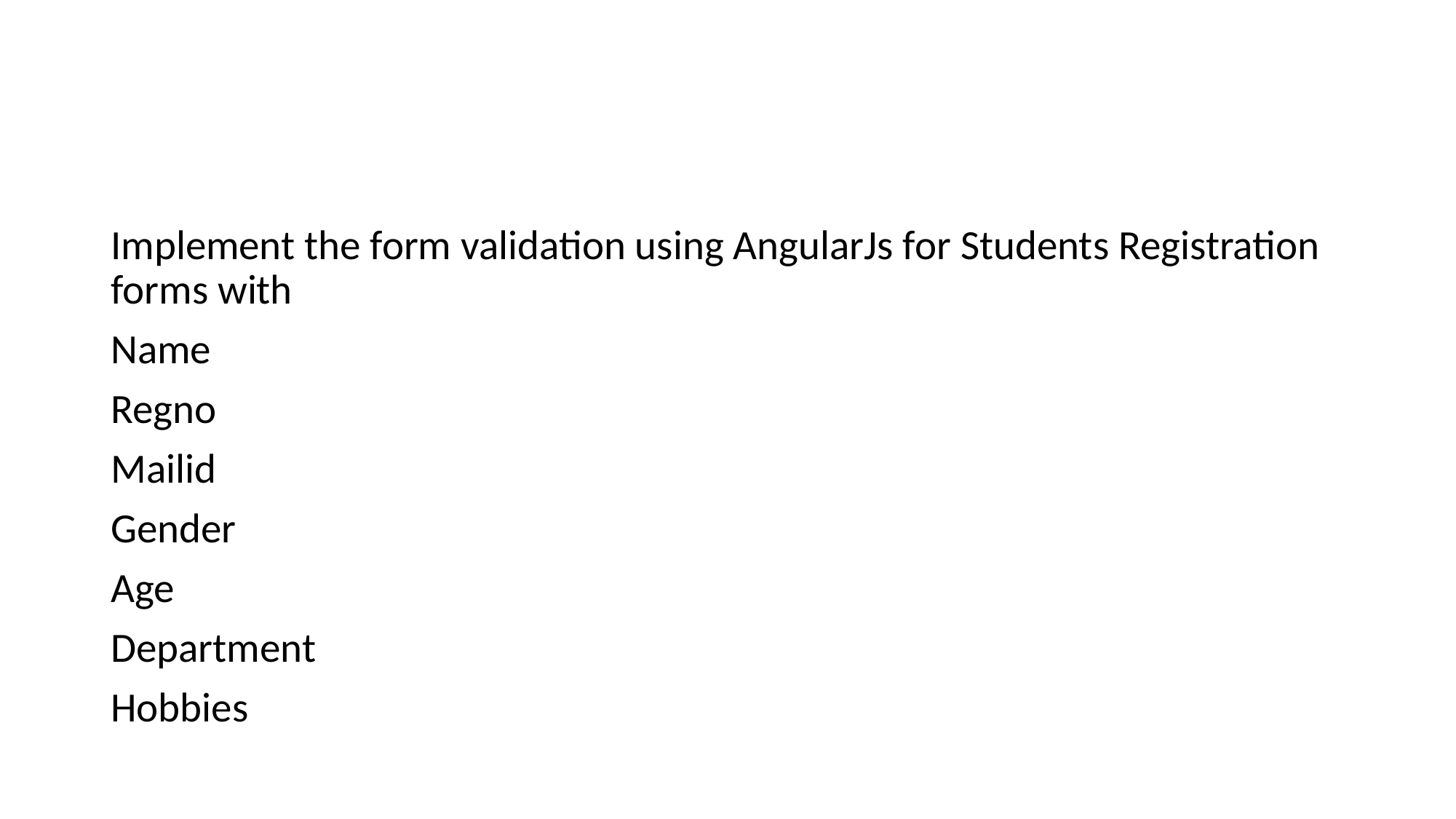

#
Implement the form validation using AngularJs for Students Registration forms with
Name
Regno
Mailid
Gender
Age
Department
Hobbies